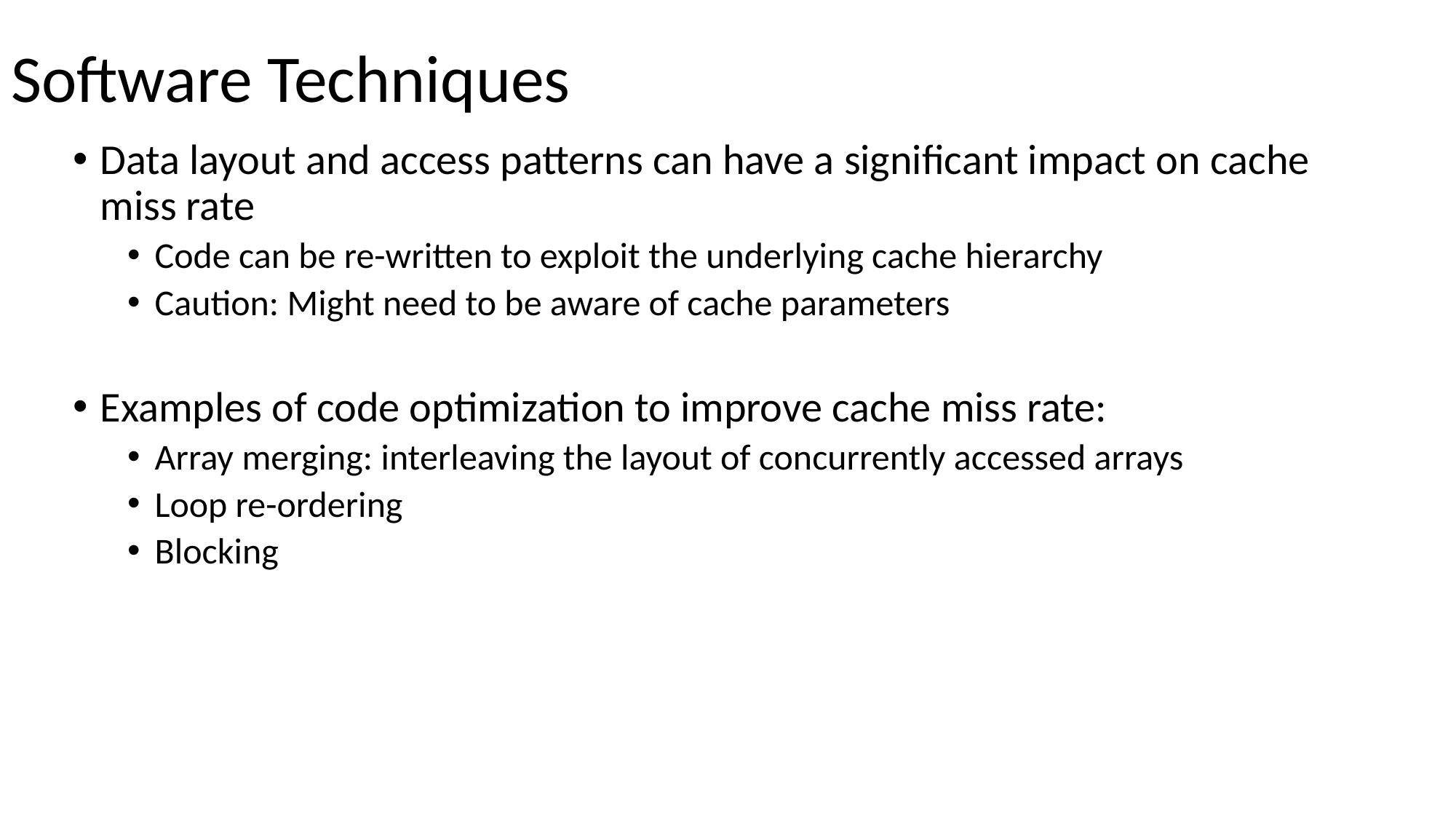

# Software Techniques
Data layout and access patterns can have a significant impact on cache miss rate
Code can be re-written to exploit the underlying cache hierarchy
Caution: Might need to be aware of cache parameters

Examples of code optimization to improve cache miss rate:
Array merging: interleaving the layout of concurrently accessed arrays
Loop re-ordering
Blocking